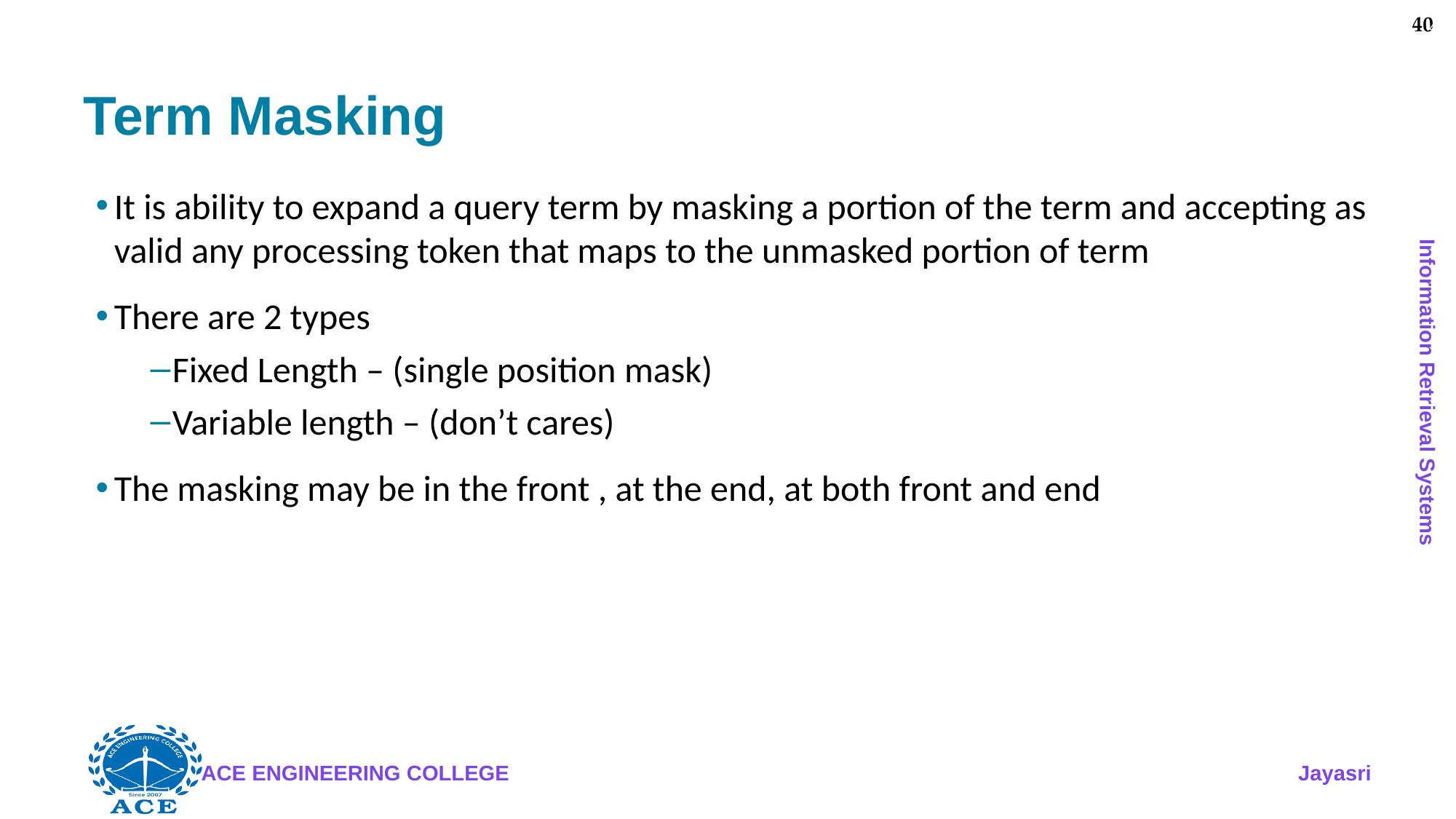

40
# Term Masking
It is ability to expand a query term by masking a portion of the term and accepting as valid any processing token that maps to the unmasked portion of term
There are 2 types
Fixed Length – (single position mask)
Variable length – (don’t cares)
The masking may be in the front , at the end, at both front and end